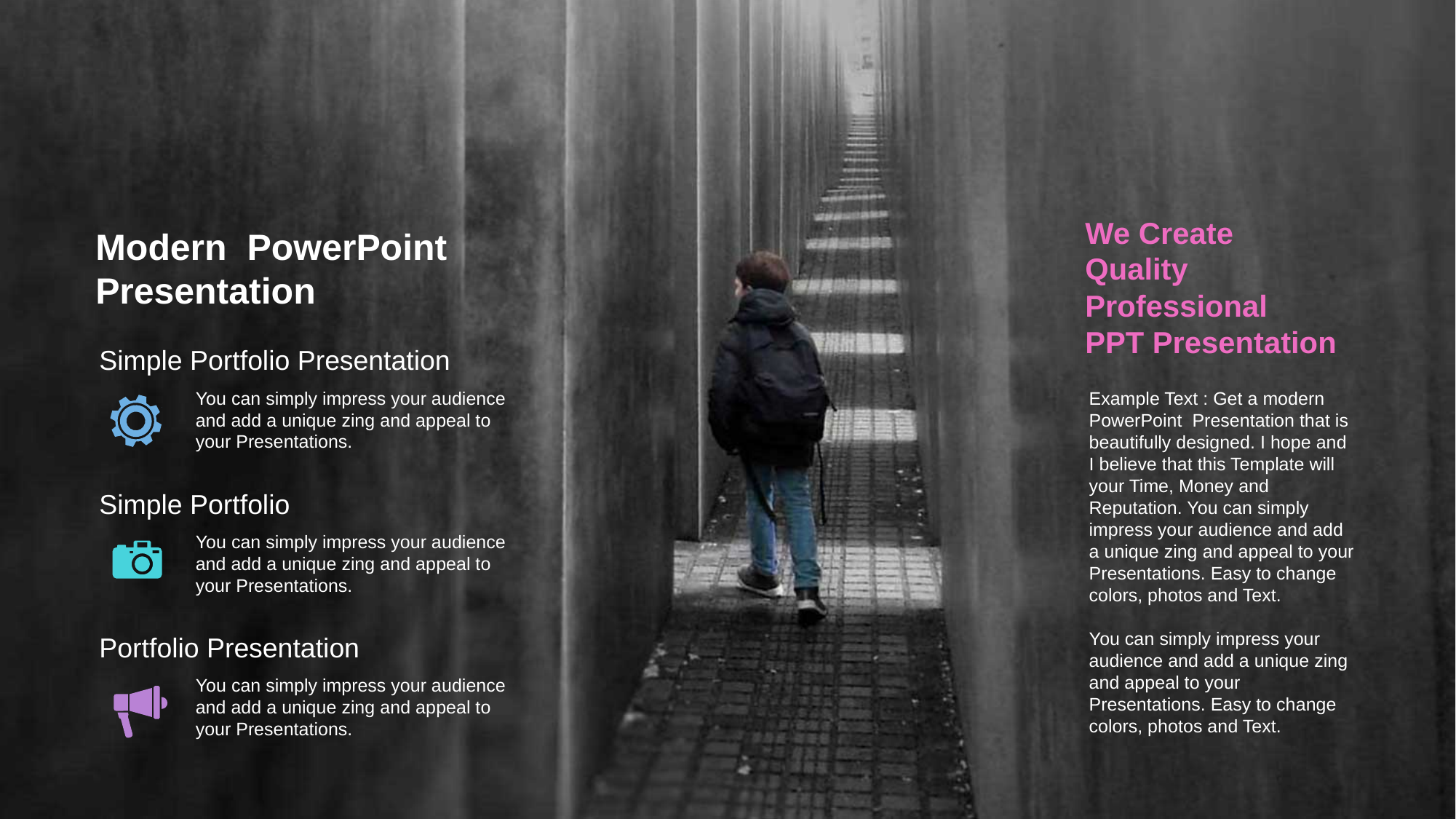

We Create
Quality
Professional
PPT Presentation
Modern  PowerPoint  Presentation
Simple Portfolio Presentation
You can simply impress your audience and add a unique zing and appeal to your Presentations.
Simple Portfolio
You can simply impress your audience and add a unique zing and appeal to your Presentations.
Portfolio Presentation
You can simply impress your audience and add a unique zing and appeal to your Presentations.
Example Text : Get a modern PowerPoint  Presentation that is beautifully designed. I hope and I believe that this Template will your Time, Money and Reputation. You can simply impress your audience and add a unique zing and appeal to your Presentations. Easy to change colors, photos and Text.

You can simply impress your audience and add a unique zing and appeal to your Presentations. Easy to change colors, photos and Text.